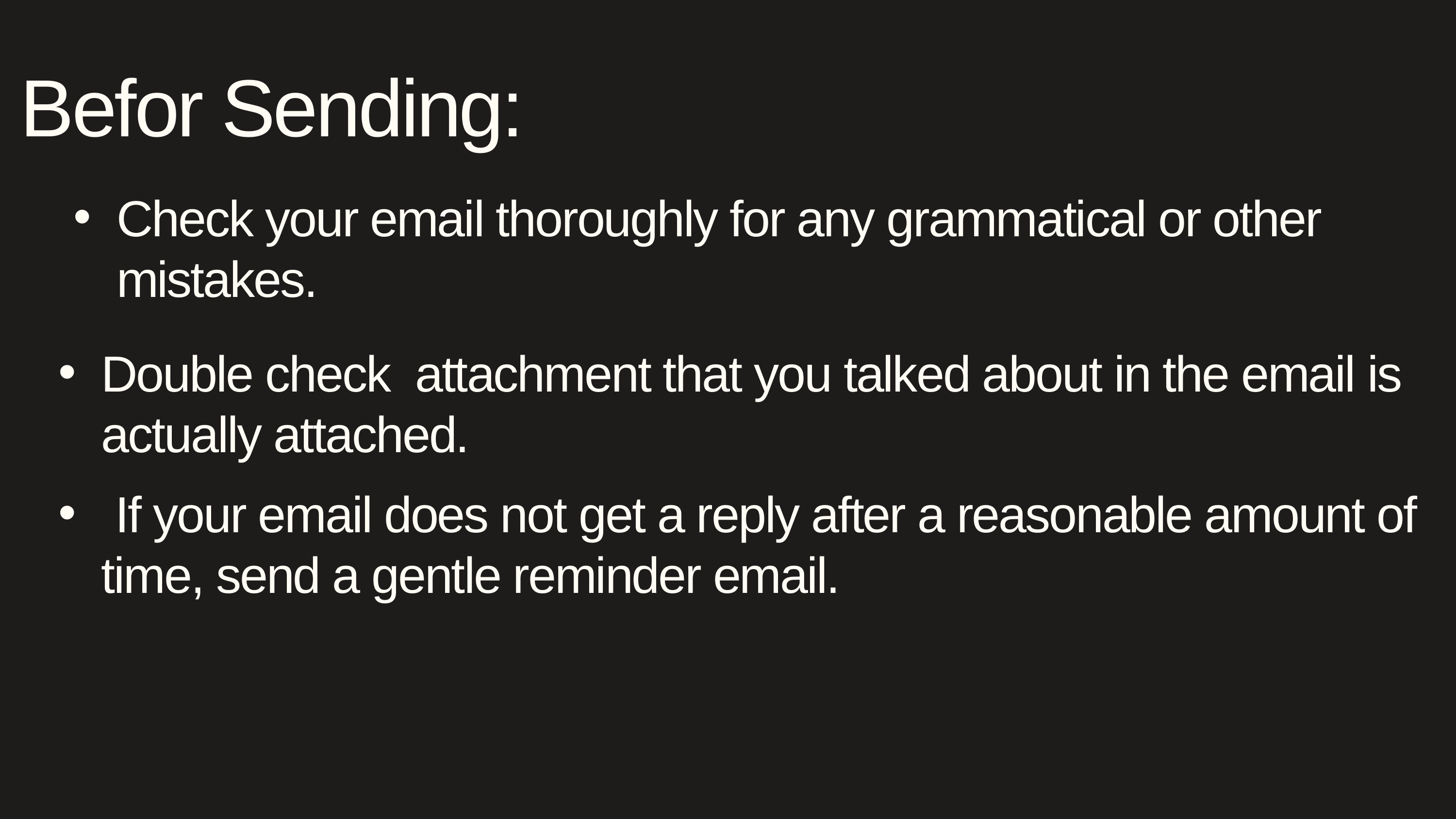

Befor Sending:
Check your email thoroughly for any grammatical or other mistakes.
Double check  attachment that you talked about in the email is actually attached.
 If your email does not get a reply after a reasonable amount of time, send a gentle reminder email.